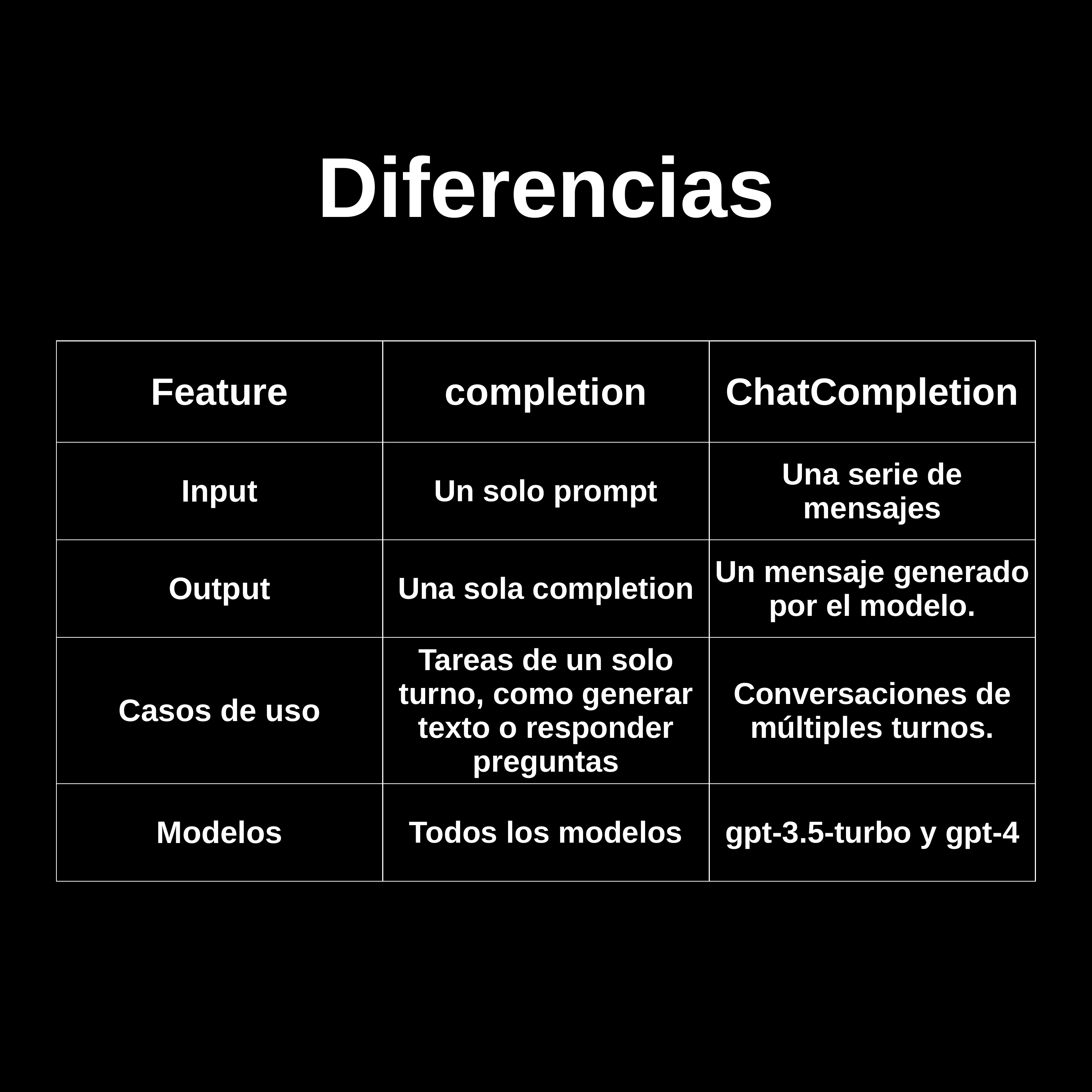

# Diferencias
| Feature | completion | ChatCompletion |
| --- | --- | --- |
| Input | Un solo prompt | Una serie de mensajes |
| Output | Una sola completion | Un mensaje generado por el modelo. |
| Casos de uso | Tareas de un solo turno, como generar texto o responder preguntas | Conversaciones de múltiples turnos. |
| Modelos | Todos los modelos | gpt-3.5-turbo y gpt-4 |